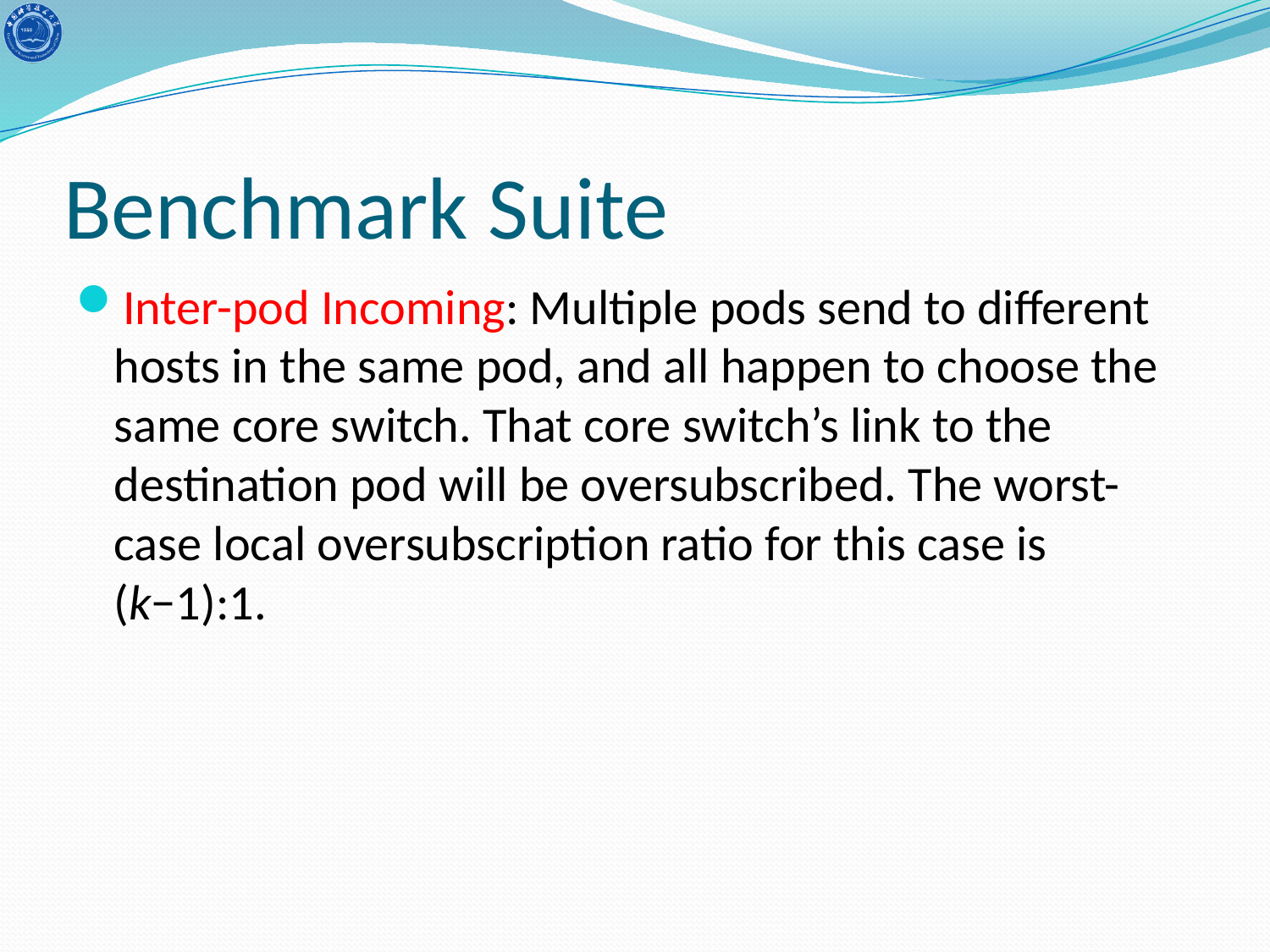

# Benchmark Suite
Inter-pod Incoming: Multiple pods send to different hosts in the same pod, and all happen to choose the same core switch. That core switch’s link to the destination pod will be oversubscribed. The worst-case local oversubscription ratio for this case is (k−1):1.